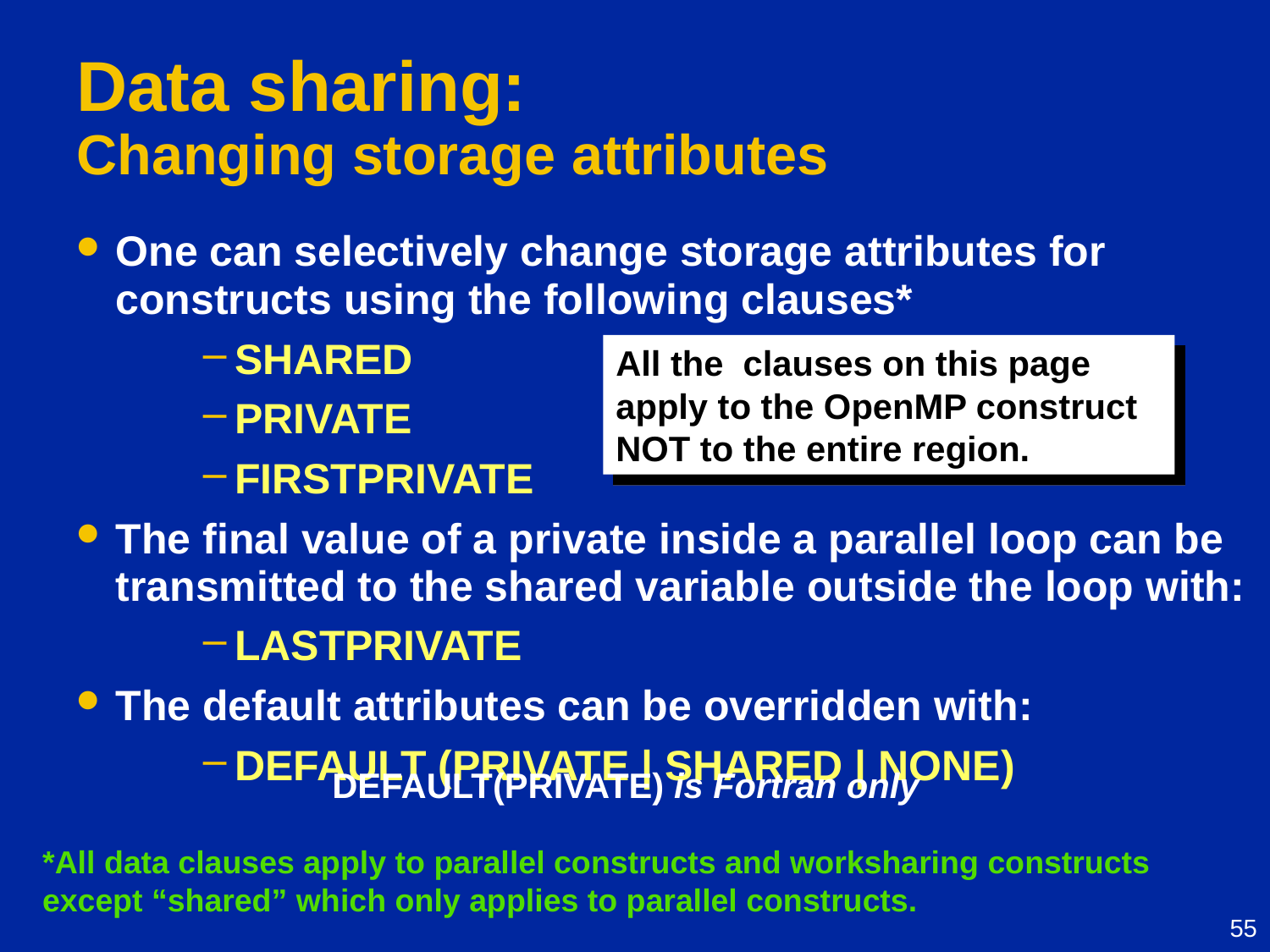

# Data sharing: Changing storage attributes
One can selectively change storage attributes for constructs using the following clauses*
SHARED
PRIVATE
FIRSTPRIVATE
The final value of a private inside a parallel loop can be transmitted to the shared variable outside the loop with:
LASTPRIVATE
The default attributes can be overridden with:
DEFAULT (PRIVATE | SHARED | NONE)
All the  clauses on this page apply to the OpenMP construct NOT to the entire region.
DEFAULT(PRIVATE) is Fortran only
*All data clauses apply to parallel constructs and worksharing constructs except “shared” which only applies to parallel constructs.
55